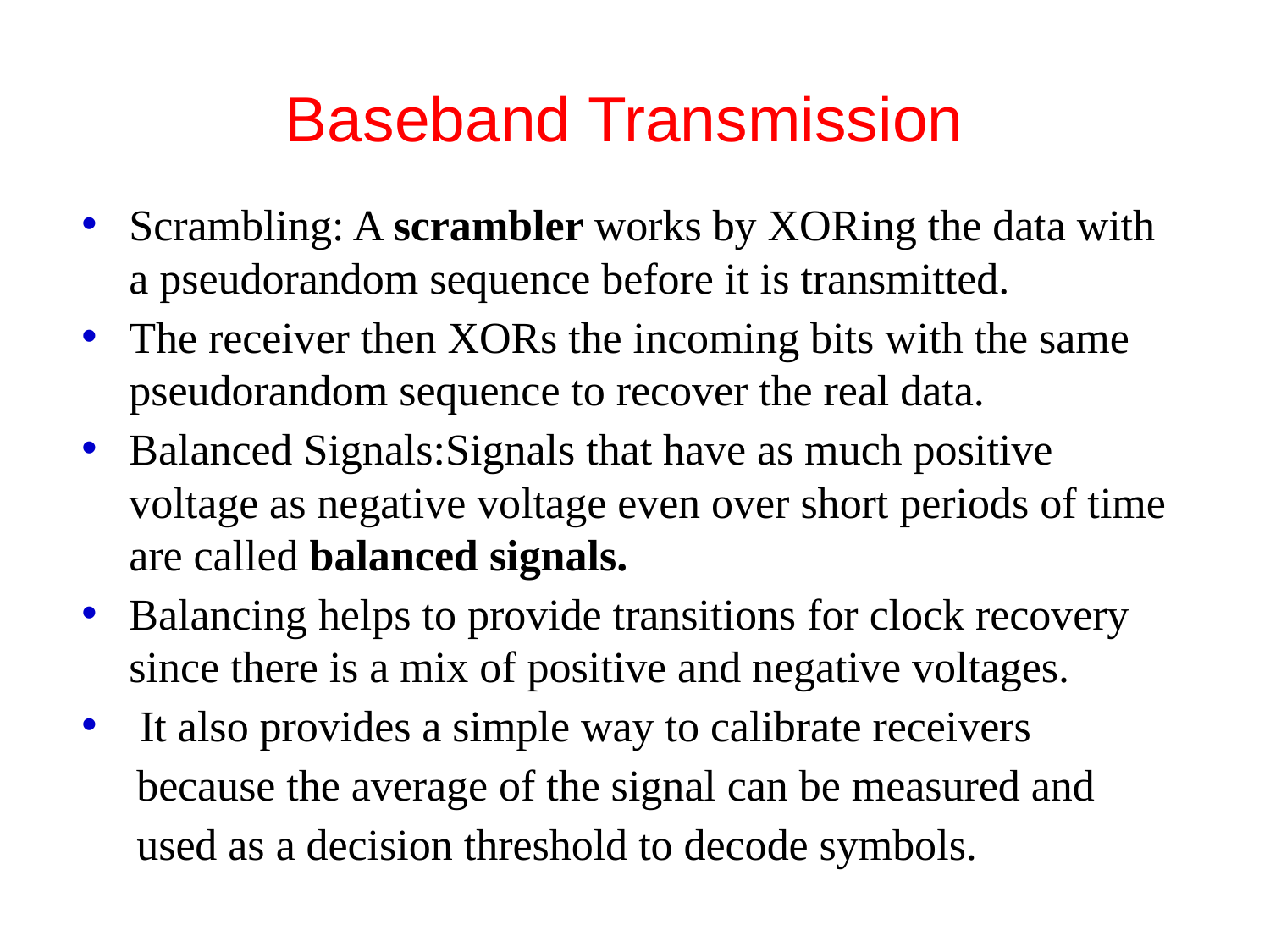

# Baseband Transmission
Scrambling: A scrambler works by XORing the data with a pseudorandom sequence before it is transmitted.
The receiver then XORs the incoming bits with the same pseudorandom sequence to recover the real data.
Balanced Signals:Signals that have as much positive voltage as negative voltage even over short periods of time are called balanced signals.
Balancing helps to provide transitions for clock recovery since there is a mix of positive and negative voltages.
 It also provides a simple way to calibrate receivers
     because the average of the signal can be measured and
     used as a decision threshold to decode symbols.